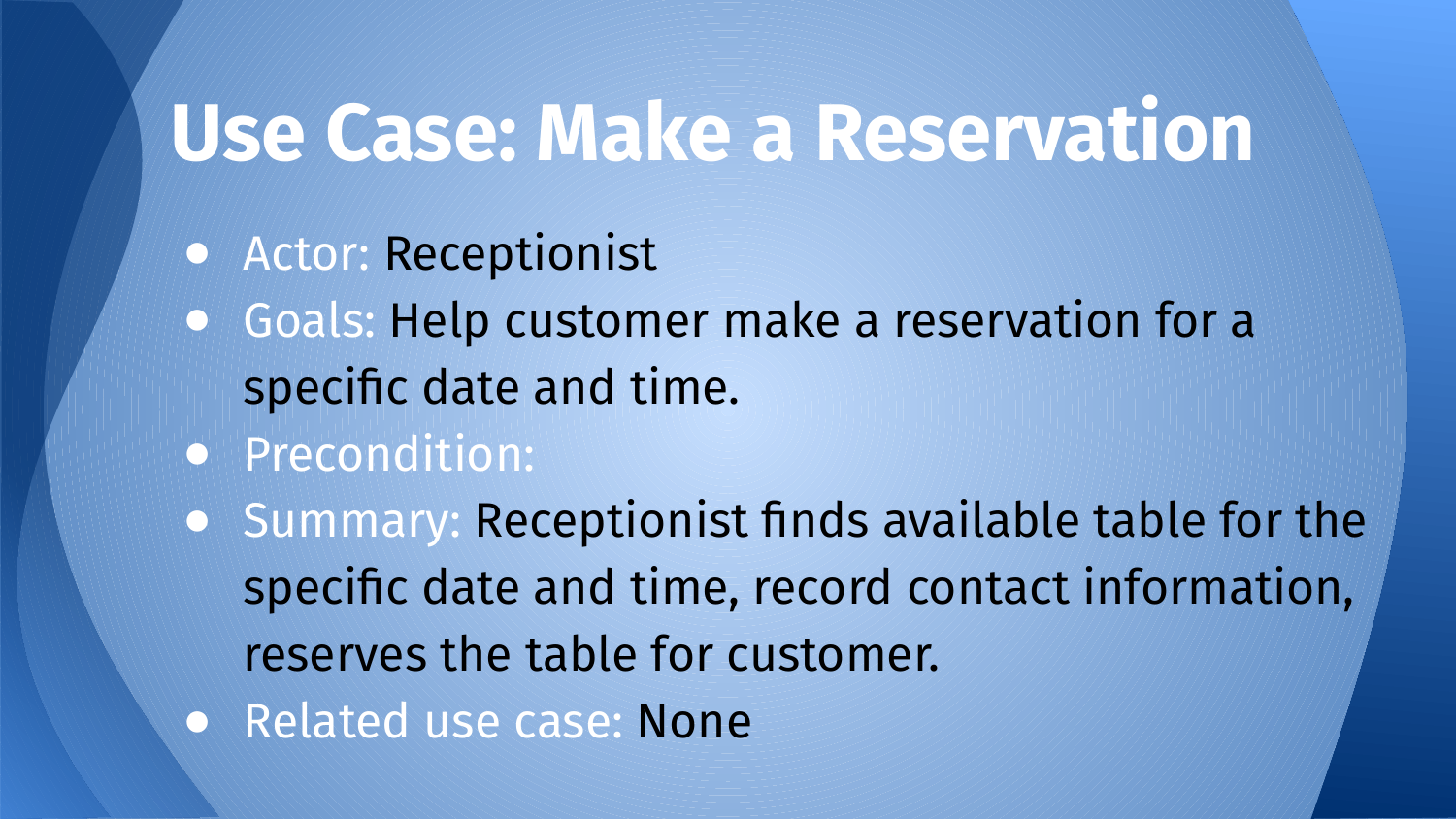

# Use Case: Make a Reservation
Actor: Receptionist
Goals: Help customer make a reservation for a specific date and time.
Precondition:
Summary: Receptionist finds available table for the specific date and time, record contact information, reserves the table for customer.
Related use case: None